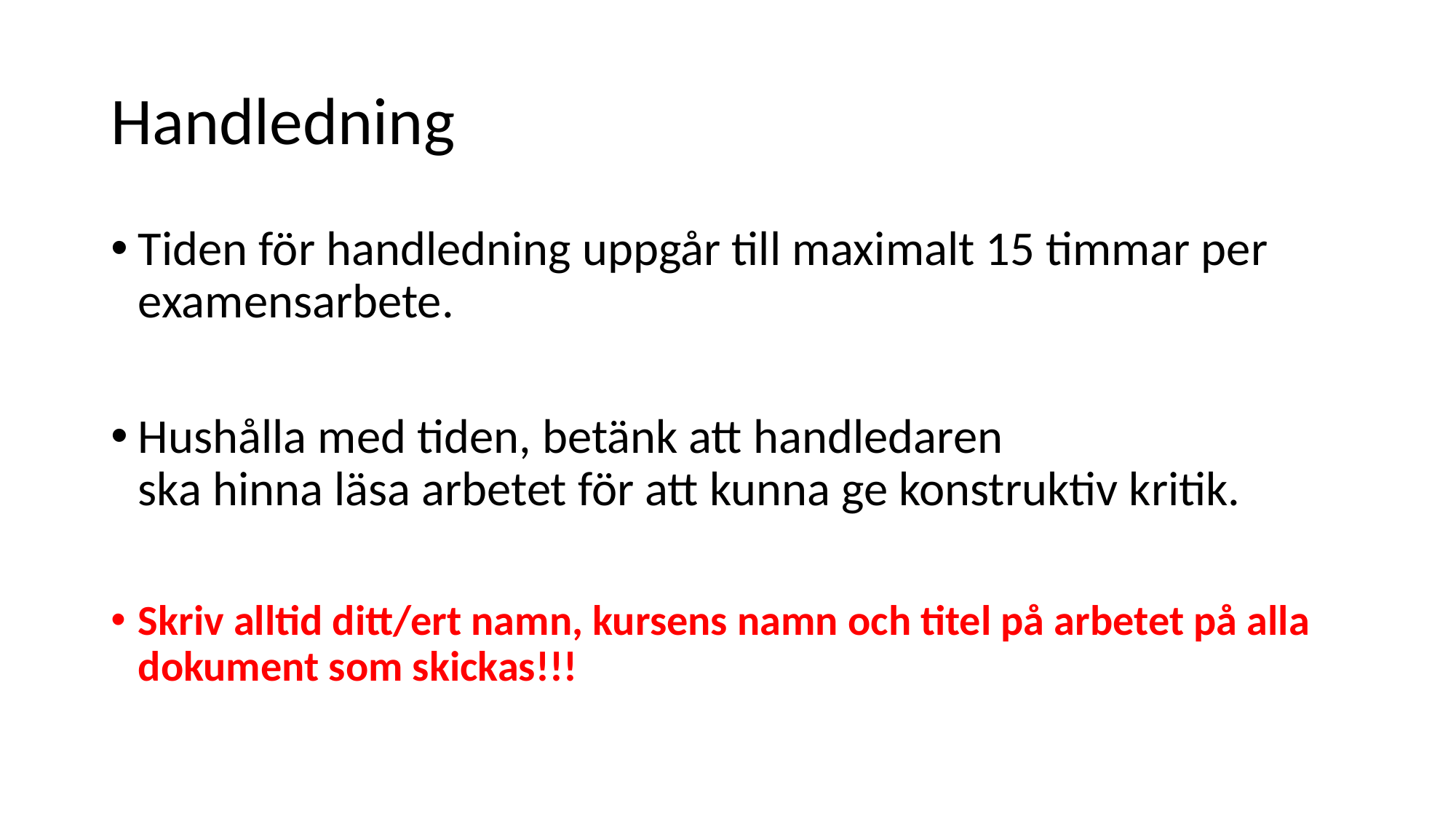

# Handledning
Tiden för handledning uppgår till maximalt 15 timmar per examensarbete.

Hushålla med tiden, betänk att handledaren
ska hinna läsa arbetet för att kunna ge konstruktiv kritik.

Skriv alltid ditt/ert namn, kursens namn och titel på arbetet på alla dokument som skickas!!!